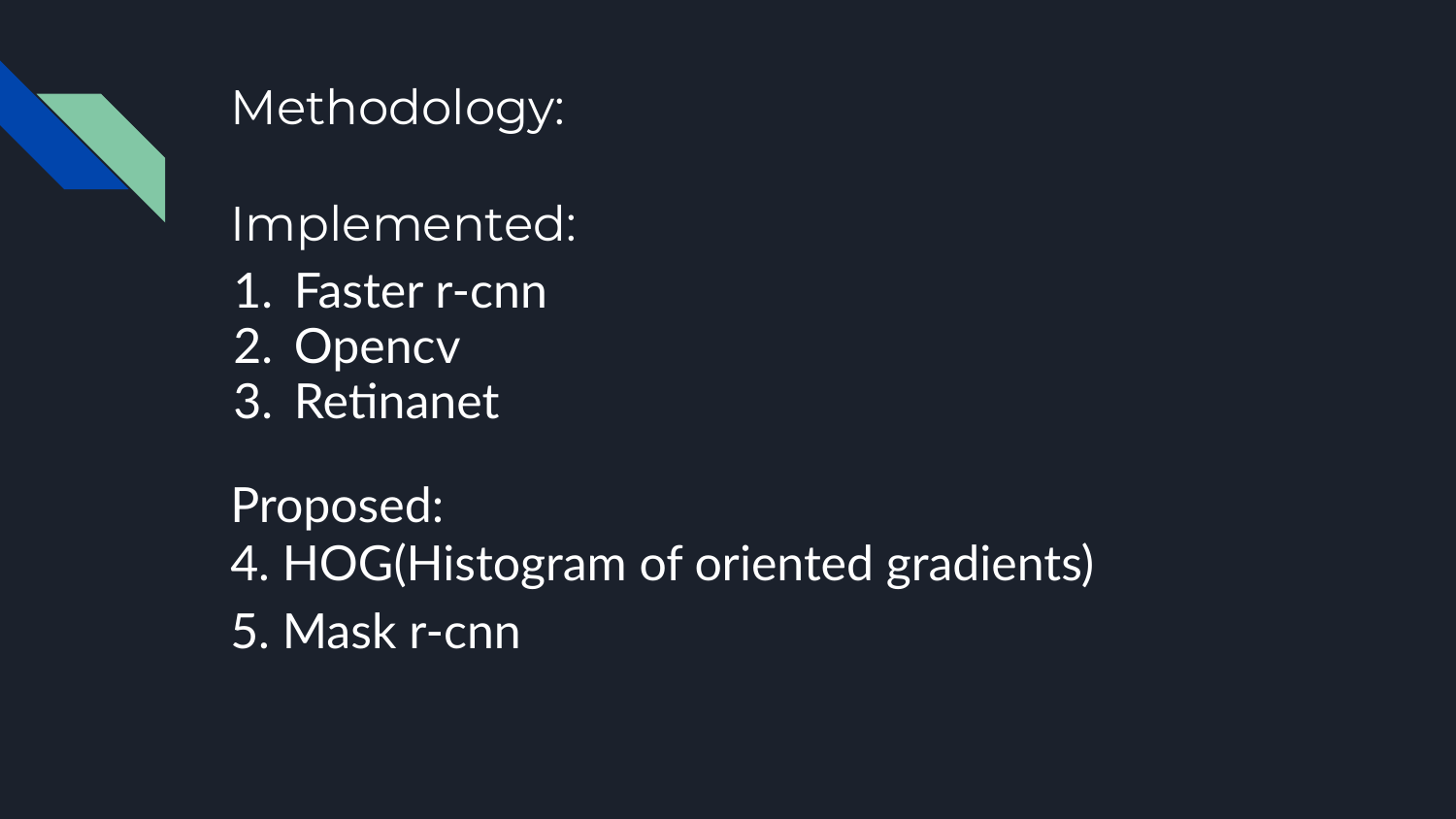

# Methodology:

Implemented:
Faster r-cnn
Opencv
Retinanet

Proposed:
4. HOG(Histogram of oriented gradients)
5. Mask r-cnn